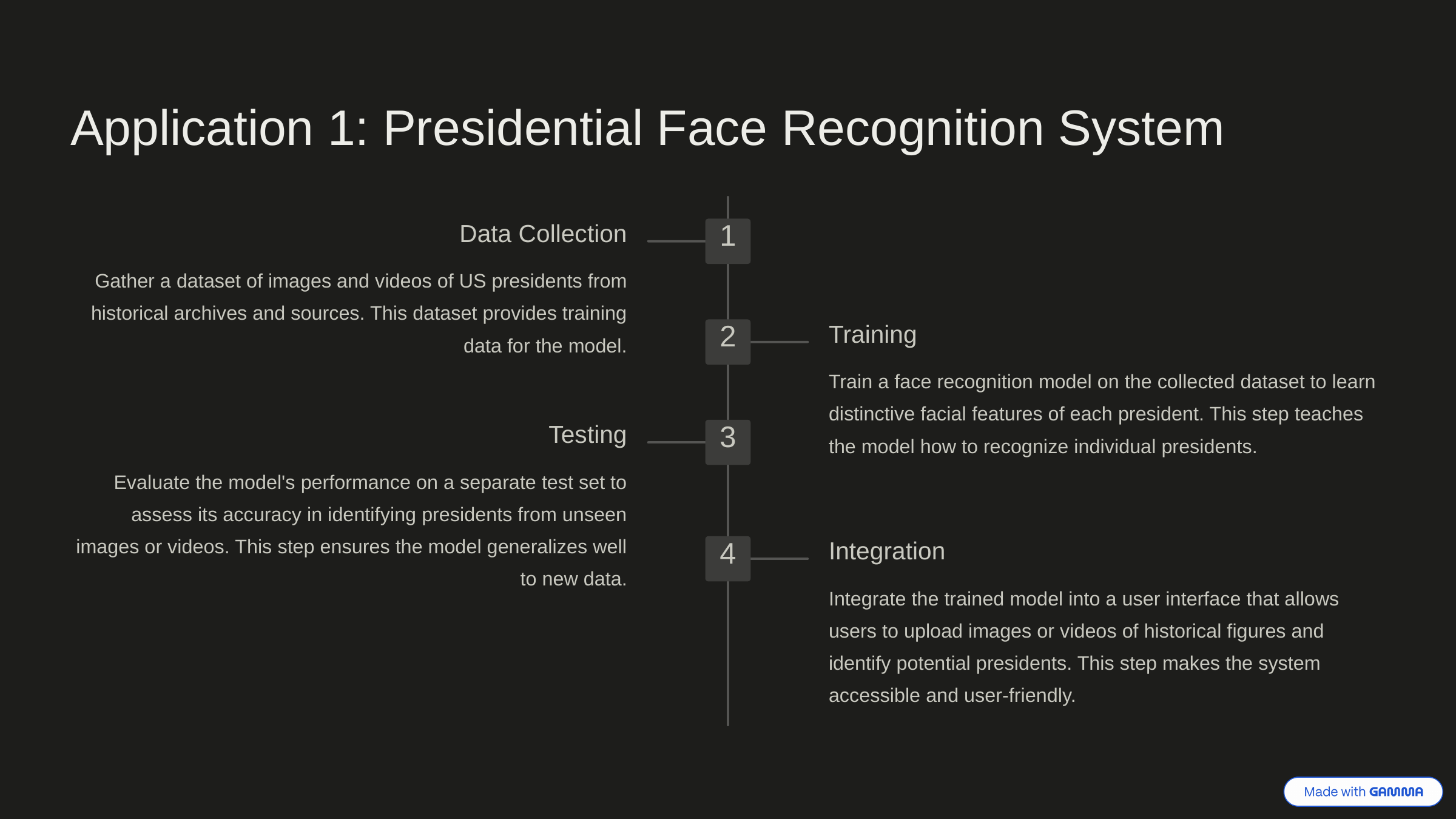

Application 1: Presidential Face Recognition System

Data Collection

1

Gather a dataset of images and videos of US presidents from historical archives and sources. This dataset provides training data for the model.
Training

2

Train a face recognition model on the collected dataset to learn distinctive facial features of each president. This step teaches the model how to recognize individual presidents.
Testing

3

Evaluate the model's performance on a separate test set to assess its accuracy in identifying presidents from unseen images or videos. This step ensures the model generalizes well to new data.
Integration

4

Integrate the trained model into a user interface that allows users to upload images or videos of historical figures and identify potential presidents. This step makes the system accessible and user-friendly.